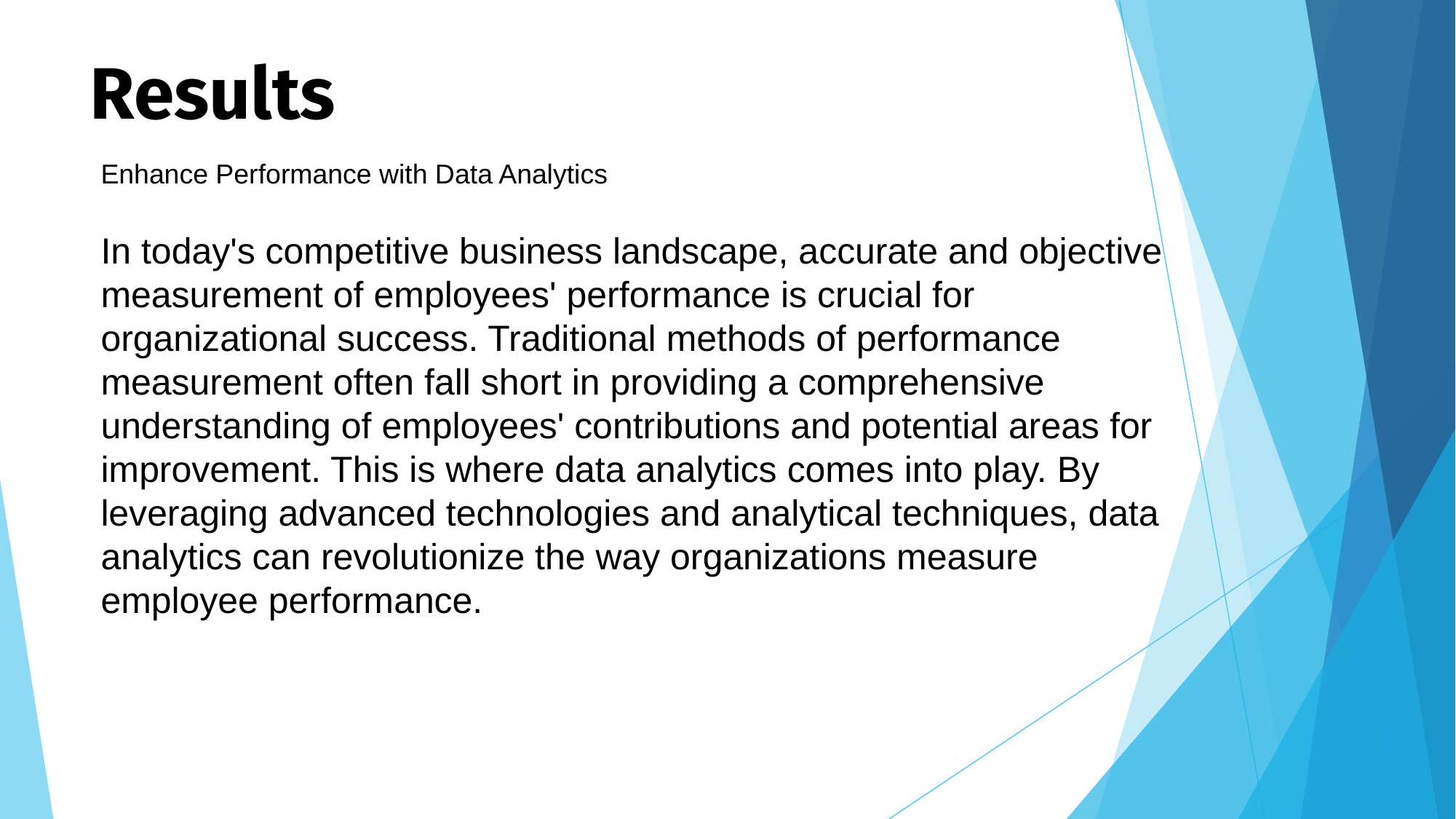

# Results
Enhance Performance with Data Analytics
In today's competitive business landscape, accurate and objective measurement of employees' performance is crucial for organizational success. Traditional methods of performance measurement often fall short in providing a comprehensive understanding of employees' contributions and potential areas for improvement. This is where data analytics comes into play. By leveraging advanced technologies and analytical techniques, data analytics can revolutionize the way organizations measure employee performance.